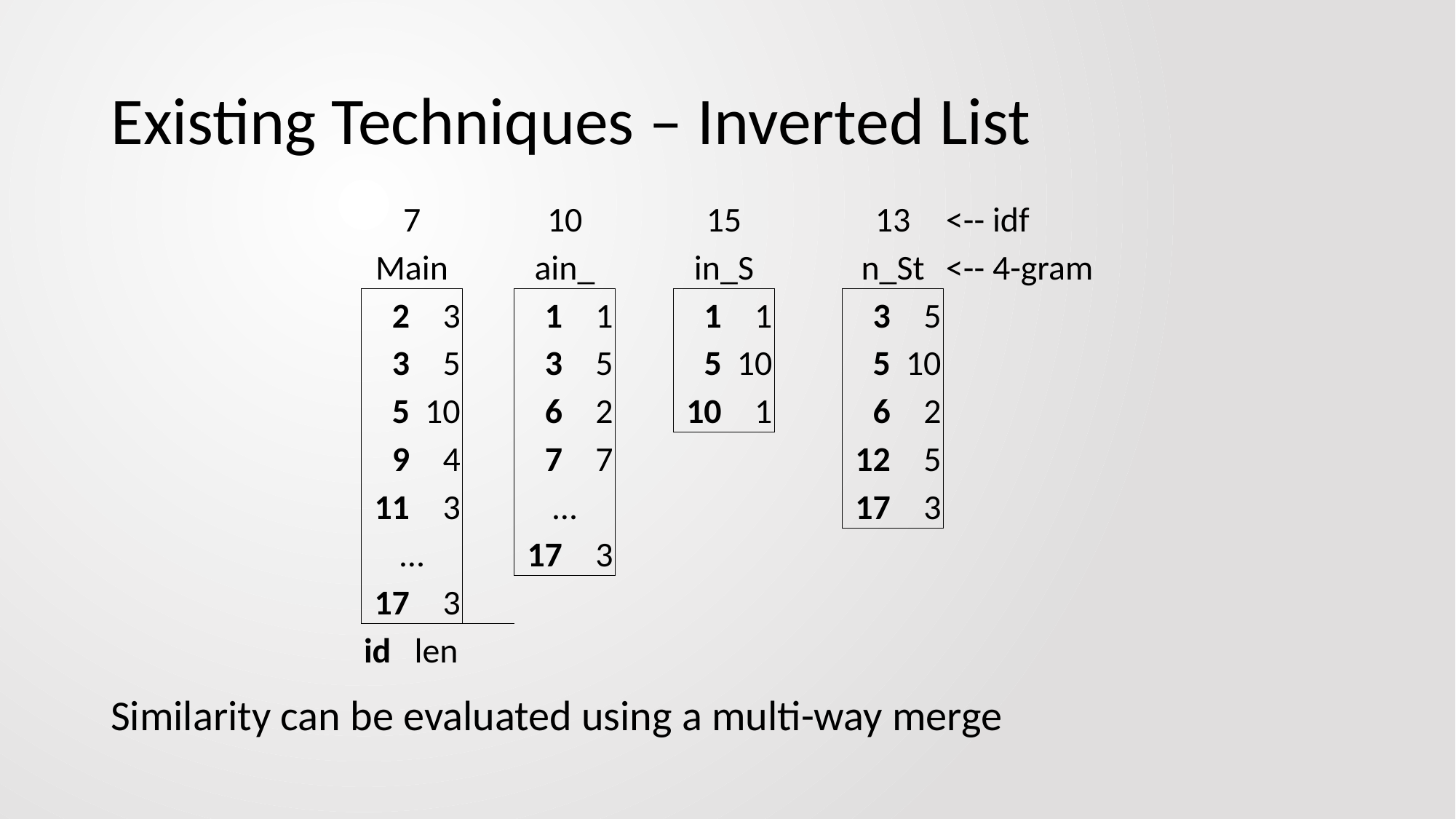

# Existing Techniques – Inverted List
| 7 |  |  | 10 |  |  | 15 |  |  | 13 |  | <-- idf |
| --- | --- | --- | --- | --- | --- | --- | --- | --- | --- | --- | --- |
| Main |  |  | ain\_ |  |  | in\_S |  |  | n\_St |  | <-- 4-gram |
| 2 | 3 |  | 1 | 1 |  | 1 | 1 |  | 3 | 5 |  |
| 3 | 5 |  | 3 | 5 |  | 5 | 10 |  | 5 | 10 |  |
| 5 | 10 |  | 6 | 2 |  | 10 | 1 |  | 6 | 2 |  |
| 9 | 4 |  | 7 | 7 |  |  |  |  | 12 | 5 |  |
| 11 | 3 |  | … |  |  |  |  |  | 17 | 3 |  |
| … |  |  | 17 | 3 |  |  |  |  |  |  |  |
| 17 | 3 |  |  |  |  |  |  |  |  |  |  |
| id | len |  |  |  |  |  |  |  |  |  |  |
Similarity can be evaluated using a multi-way merge